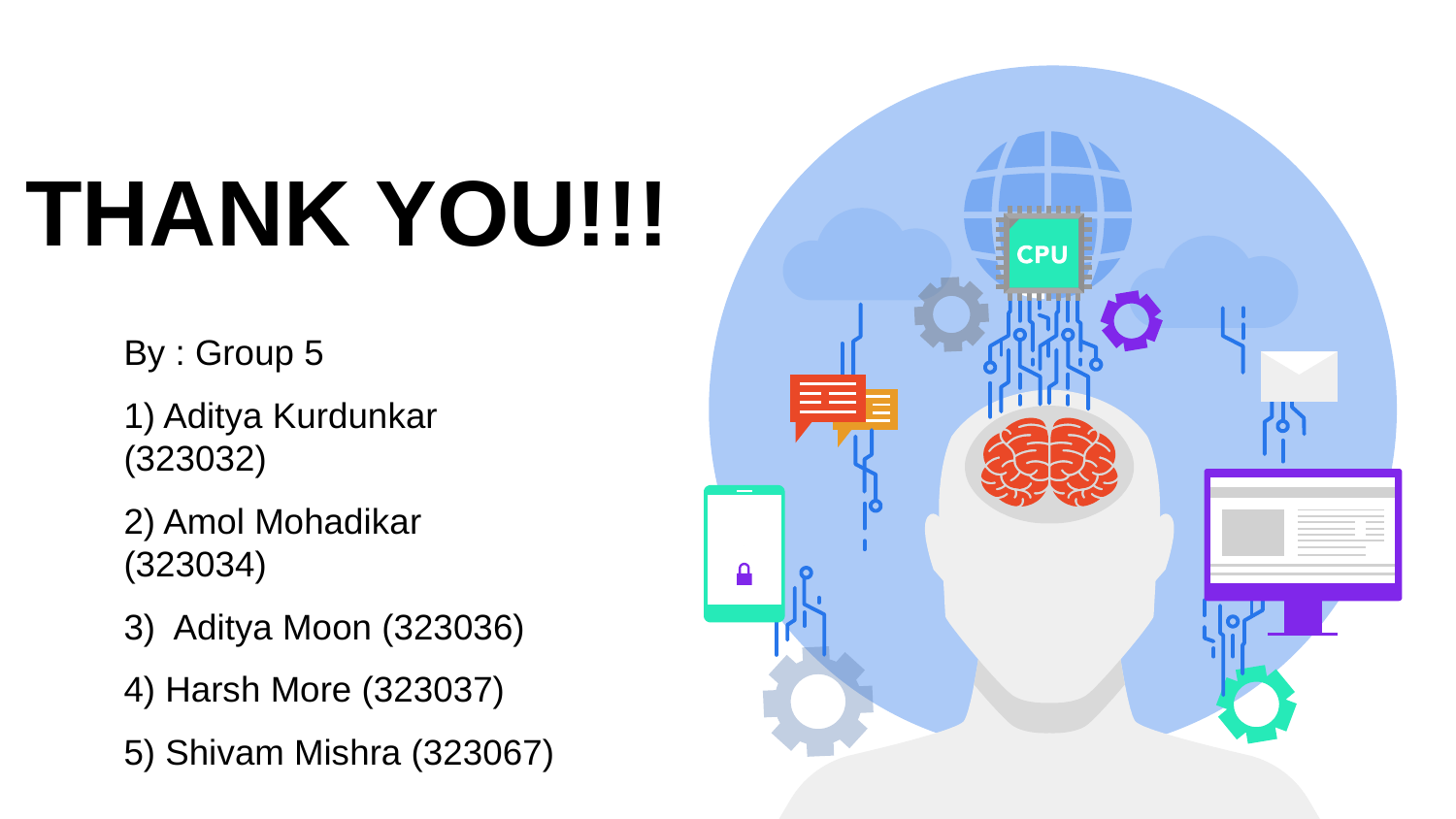

# THANK YOU!!!
By : Group 5
1) Aditya Kurdunkar (323032)
2) Amol Mohadikar (323034)
3)  Aditya Moon (323036)
4) Harsh More (323037)
5) Shivam Mishra (323067)